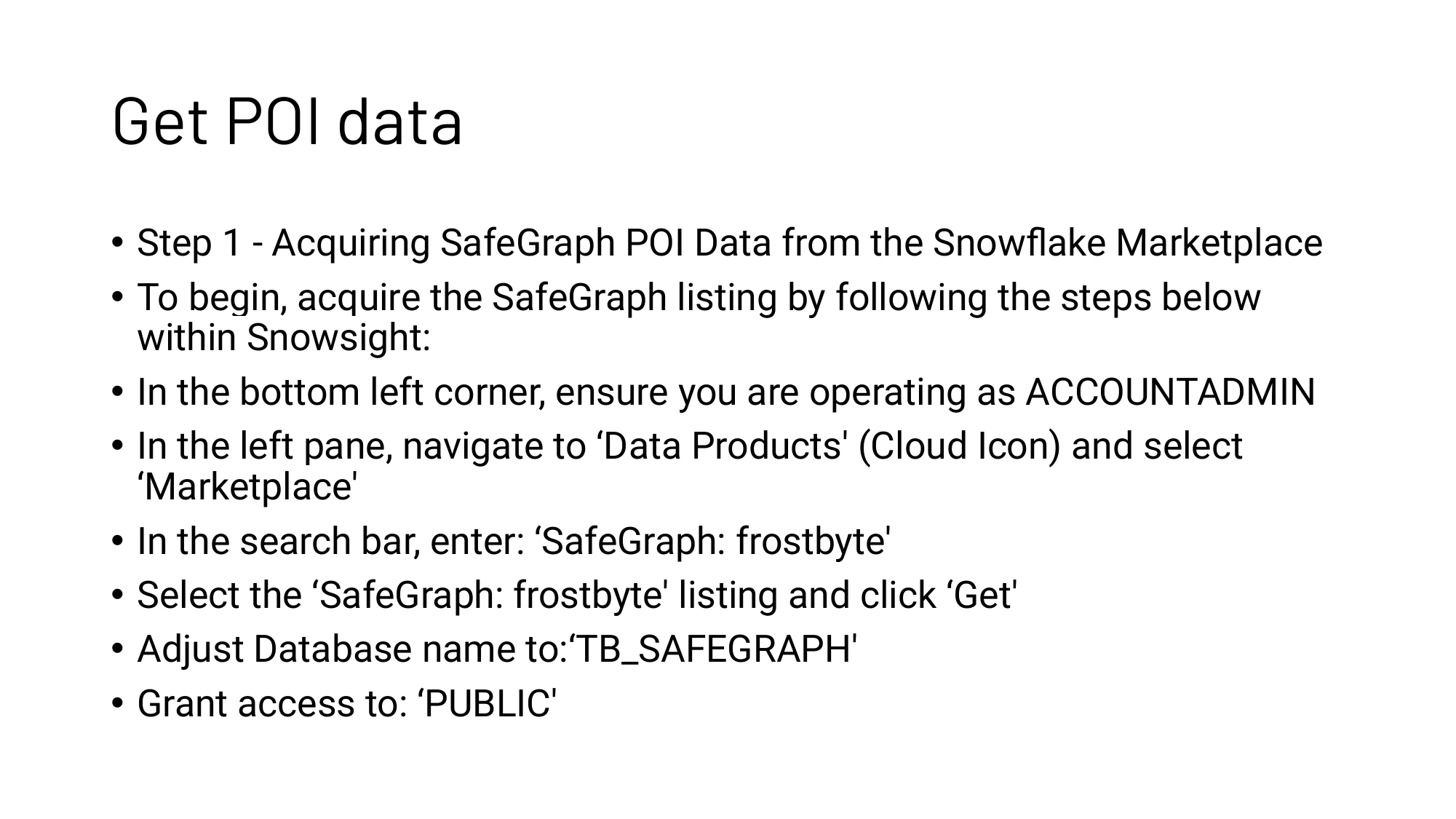

# Get POI data
Step 1 - Acquiring SafeGraph POI Data from the Snowflake Marketplace
To begin, acquire the SafeGraph listing by following the steps below within Snowsight:
In the bottom left corner, ensure you are operating as ACCOUNTADMIN
In the left pane, navigate to ‘Data Products' (Cloud Icon) and select ‘Marketplace'
In the search bar, enter: ‘SafeGraph: frostbyte'
Select the ‘SafeGraph: frostbyte' listing and click ‘Get'
Adjust Database name to:‘TB_SAFEGRAPH'
Grant access to: ‘PUBLIC'